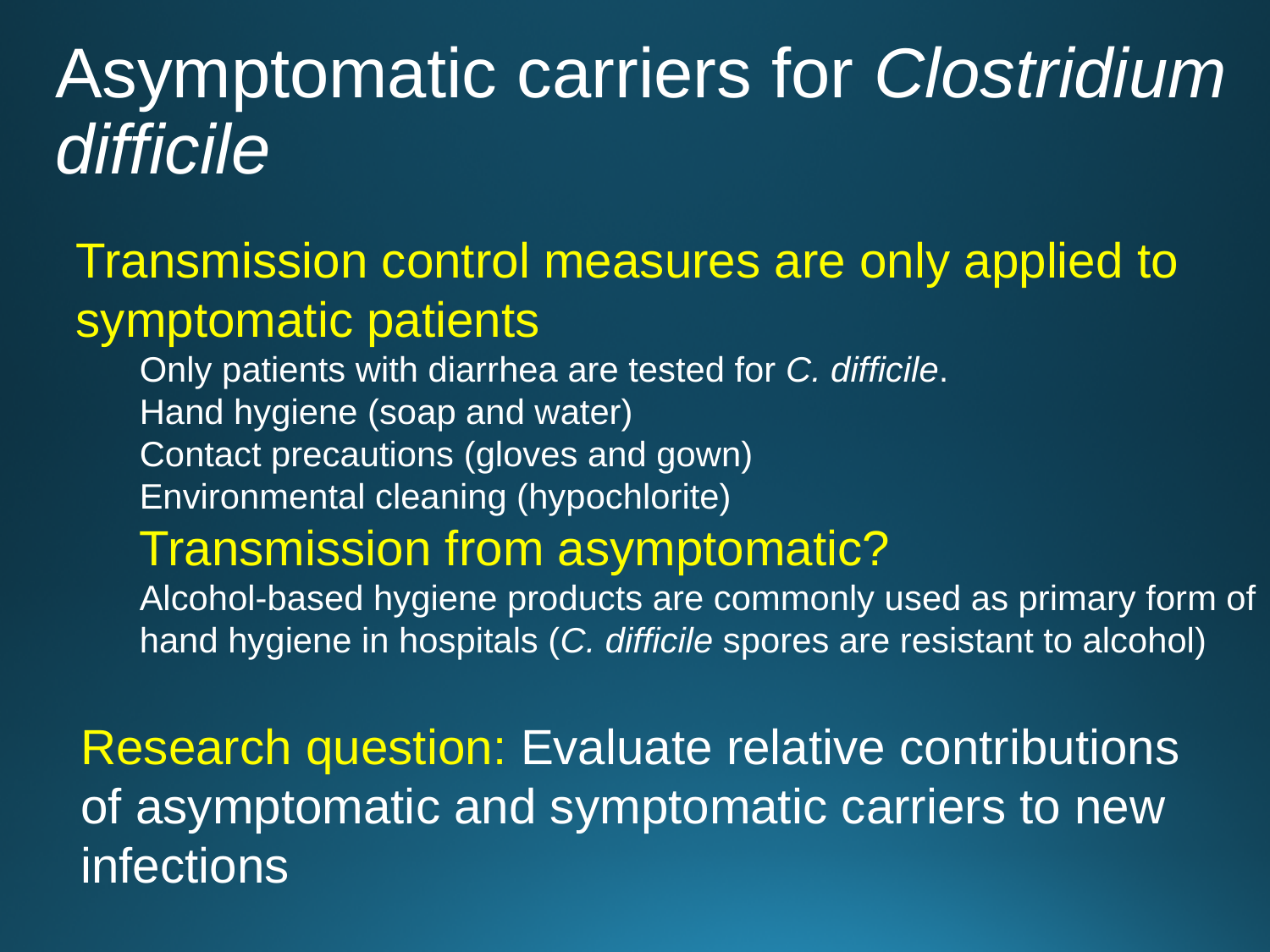

# Asymptomatic carriers for Clostridium difficile
Transmission control measures are only applied to symptomatic patients
Only patients with diarrhea are tested for C. difficile.
Hand hygiene (soap and water)
Contact precautions (gloves and gown)
Environmental cleaning (hypochlorite)
Transmission from asymptomatic?
Alcohol-based hygiene products are commonly used as primary form of hand hygiene in hospitals (C. difficile spores are resistant to alcohol)
Research question: Evaluate relative contributions of asymptomatic and symptomatic carriers to new infections